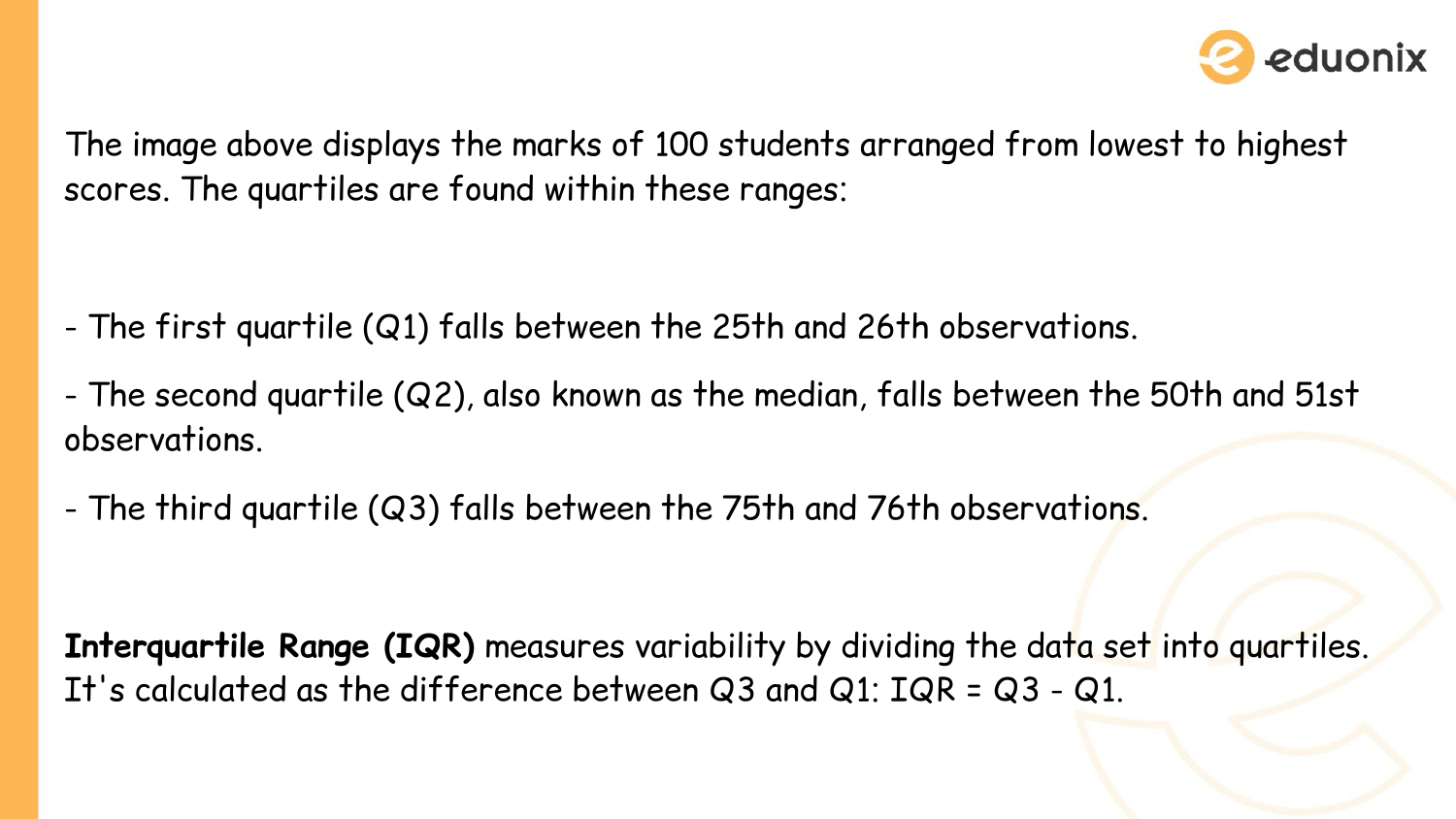

The image above displays the marks of 100 students arranged from lowest to highest scores. The quartiles are found within these ranges:

- The first quartile (Q1) falls between the 25th and 26th observations.
- The second quartile (Q2), also known as the median, falls between the 50th and 51st observations.
- The third quartile (Q3) falls between the 75th and 76th observations.

Interquartile Range (IQR) measures variability by dividing the data set into quartiles. It's calculated as the difference between Q3 and Q1: IQR = Q3 - Q1.